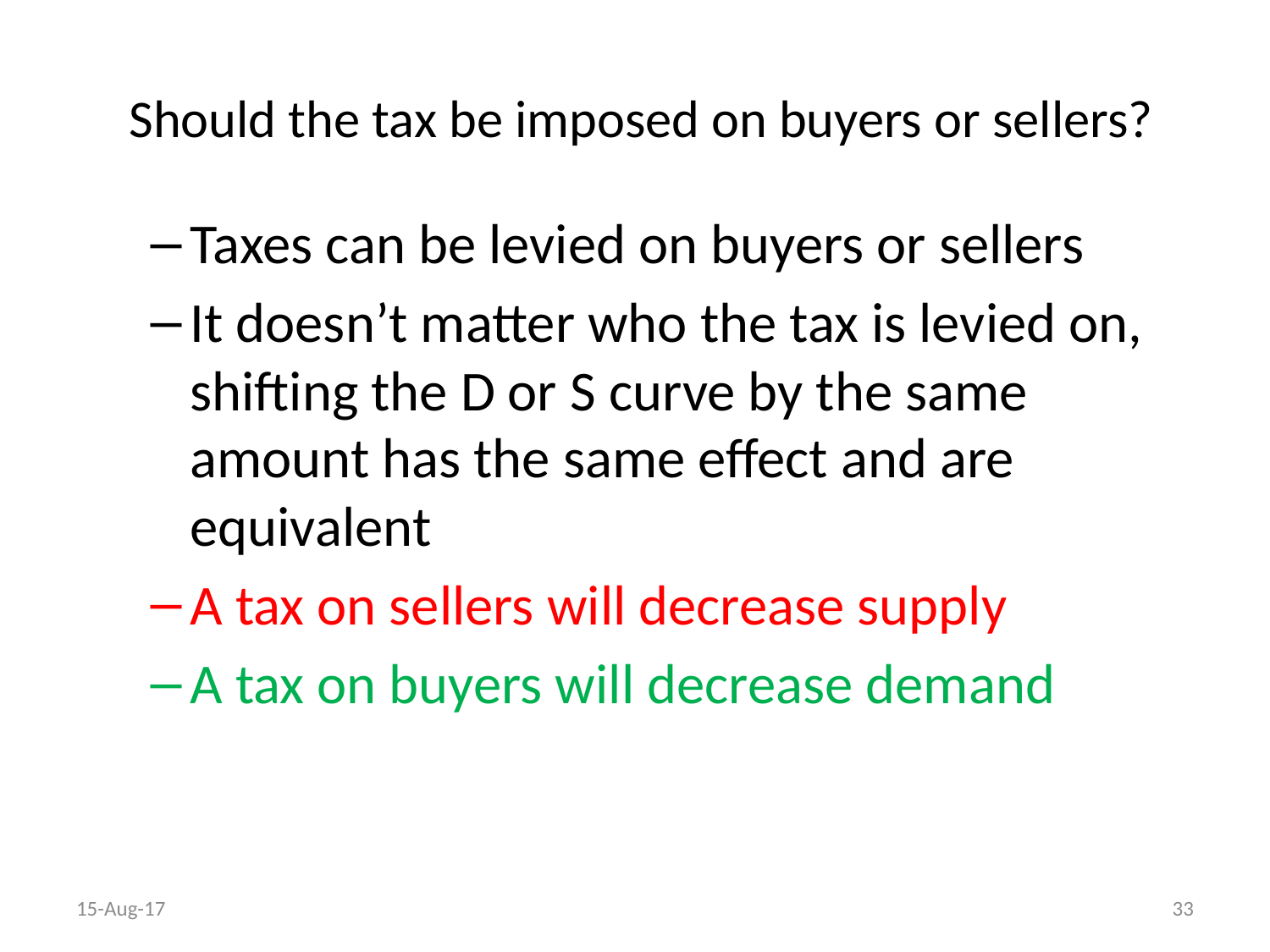

# Should the tax be imposed on buyers or sellers?
Taxes can be levied on buyers or sellers
It doesn’t matter who the tax is levied on, shifting the D or S curve by the same amount has the same effect and are equivalent
A tax on sellers will decrease supply
A tax on buyers will decrease demand

15-Aug-17
33